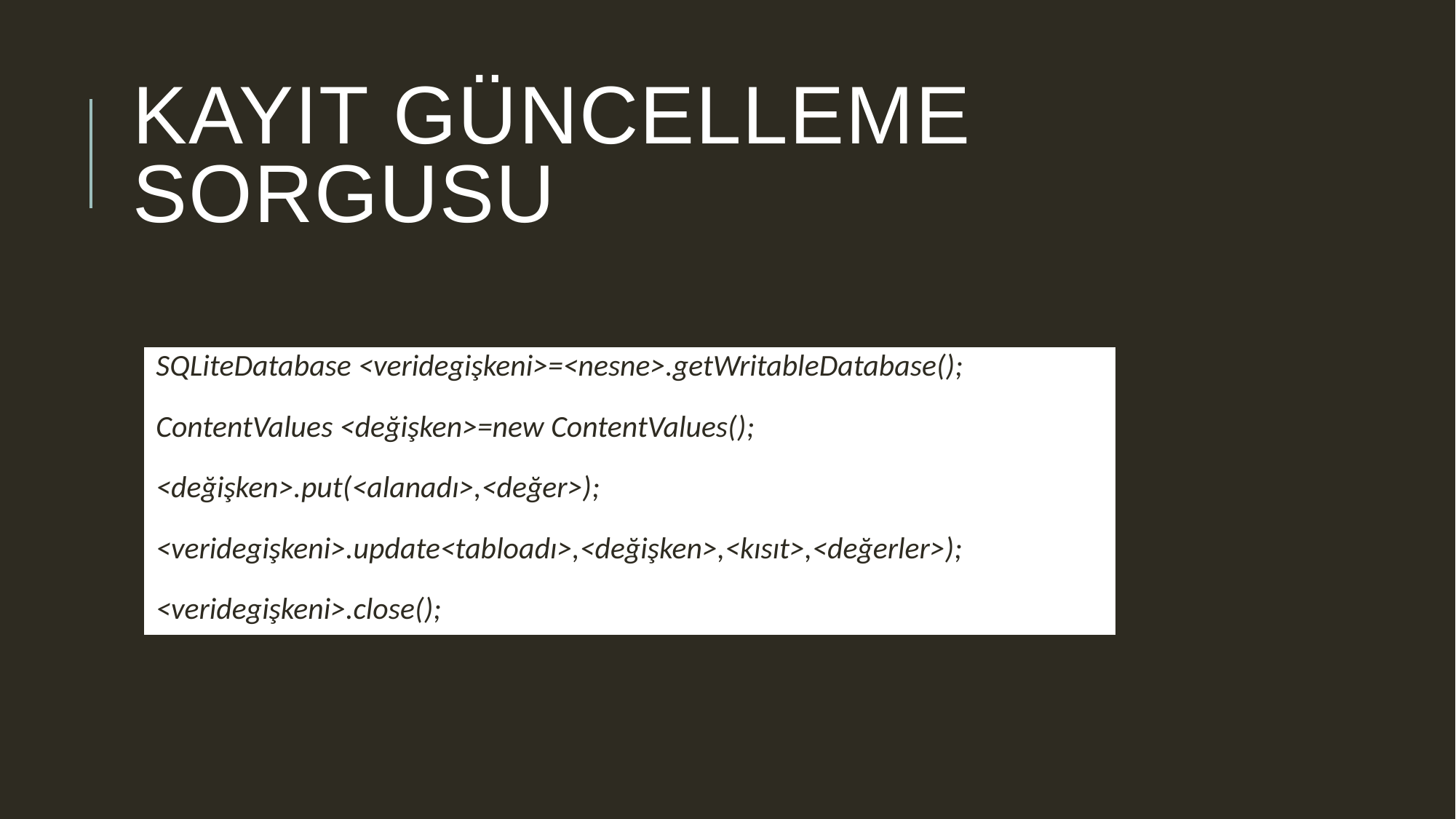

# Kayıt güncelleme sorgusu
| SQLiteDatabase <veridegişkeni>=<nesne>.getWritableDatabase(); ContentValues <değişken>=new ContentValues(); <değişken>.put(<alanadı>,<değer>); <veridegişkeni>.update<tabloadı>,<değişken>,<kısıt>,<değerler>); <veridegişkeni>.close(); |
| --- |